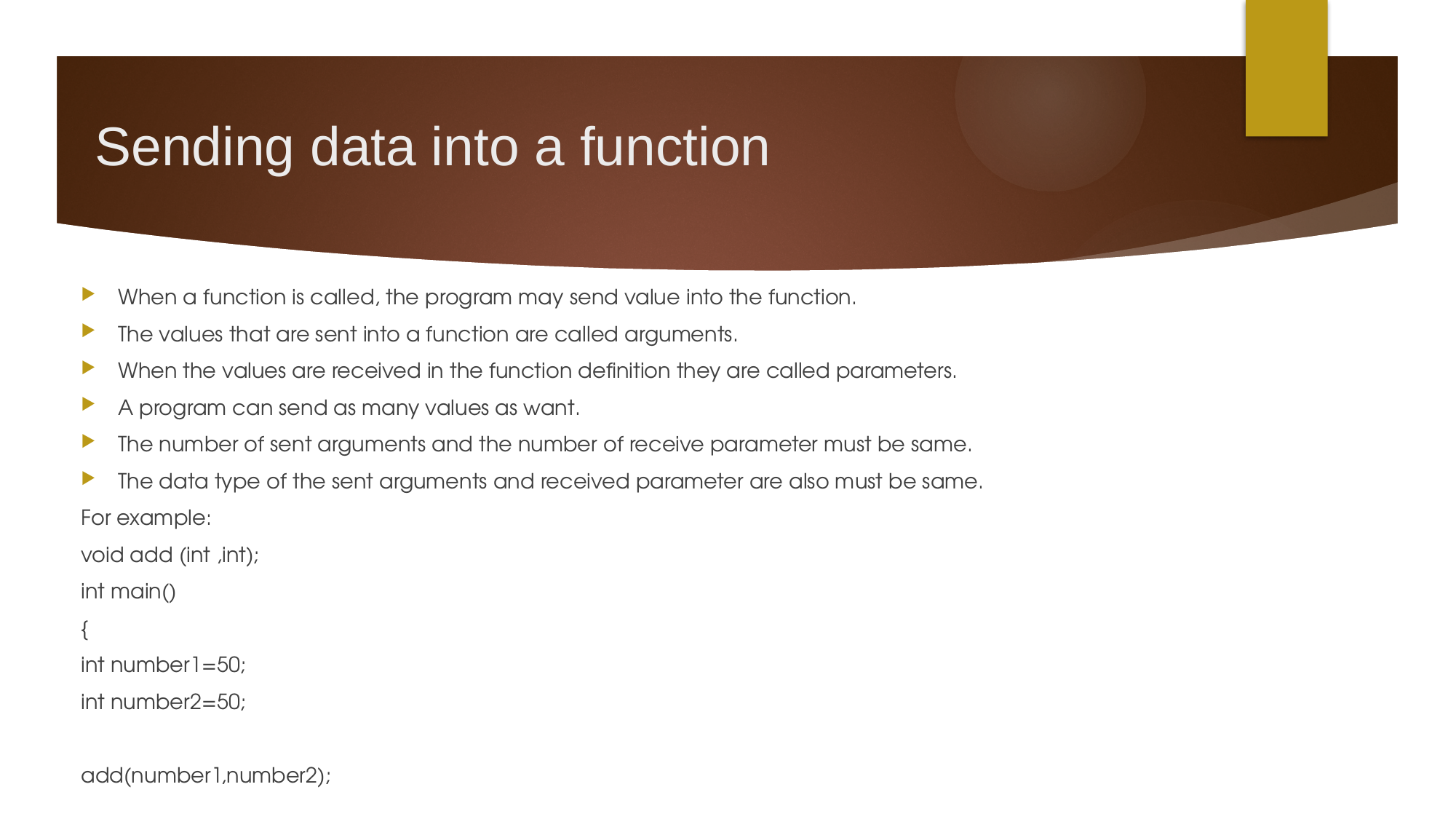

# Sending data into a function
When a function is called, the program may send value into the function.
The values that are sent into a function are called arguments.
When the values are received in the function definition they are called parameters.
A program can send as many values as want.
The number of sent arguments and the number of receive parameter must be same.
The data type of the sent arguments and received parameter are also must be same.
For example:
void add (int ,int);
int main()
{
int number1=50;
int number2=50;

add(number1,number2);